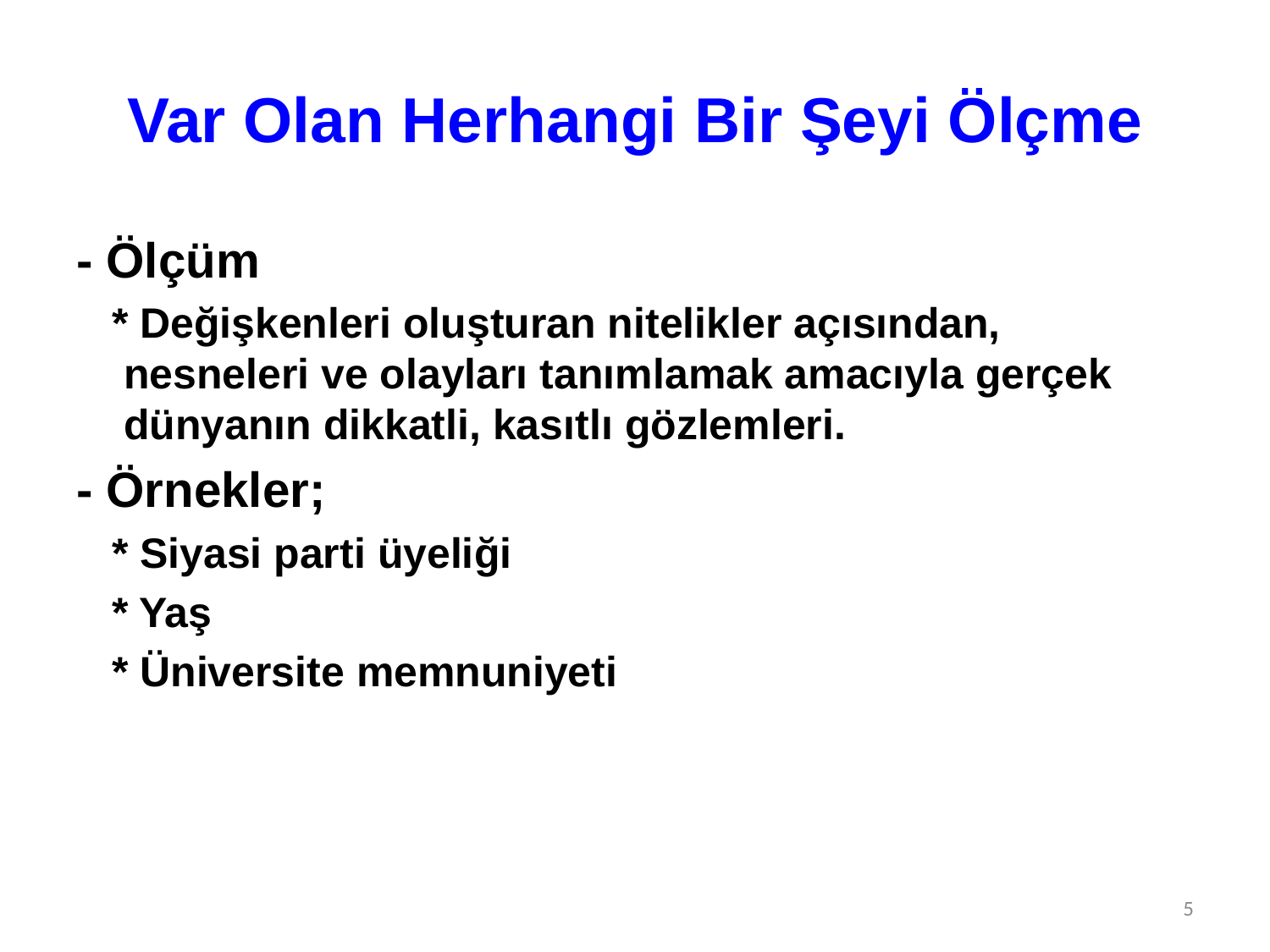

# Var Olan Herhangi Bir Şeyi Ölçme
- Ölçüm
   * Değişkenleri oluşturan nitelikler açısından, nesneleri ve olayları tanımlamak amacıyla gerçek dünyanın dikkatli, kasıtlı gözlemleri.
- Örnekler;
   * Siyasi parti üyeliği
   * Yaş
   * Üniversite memnuniyeti
5